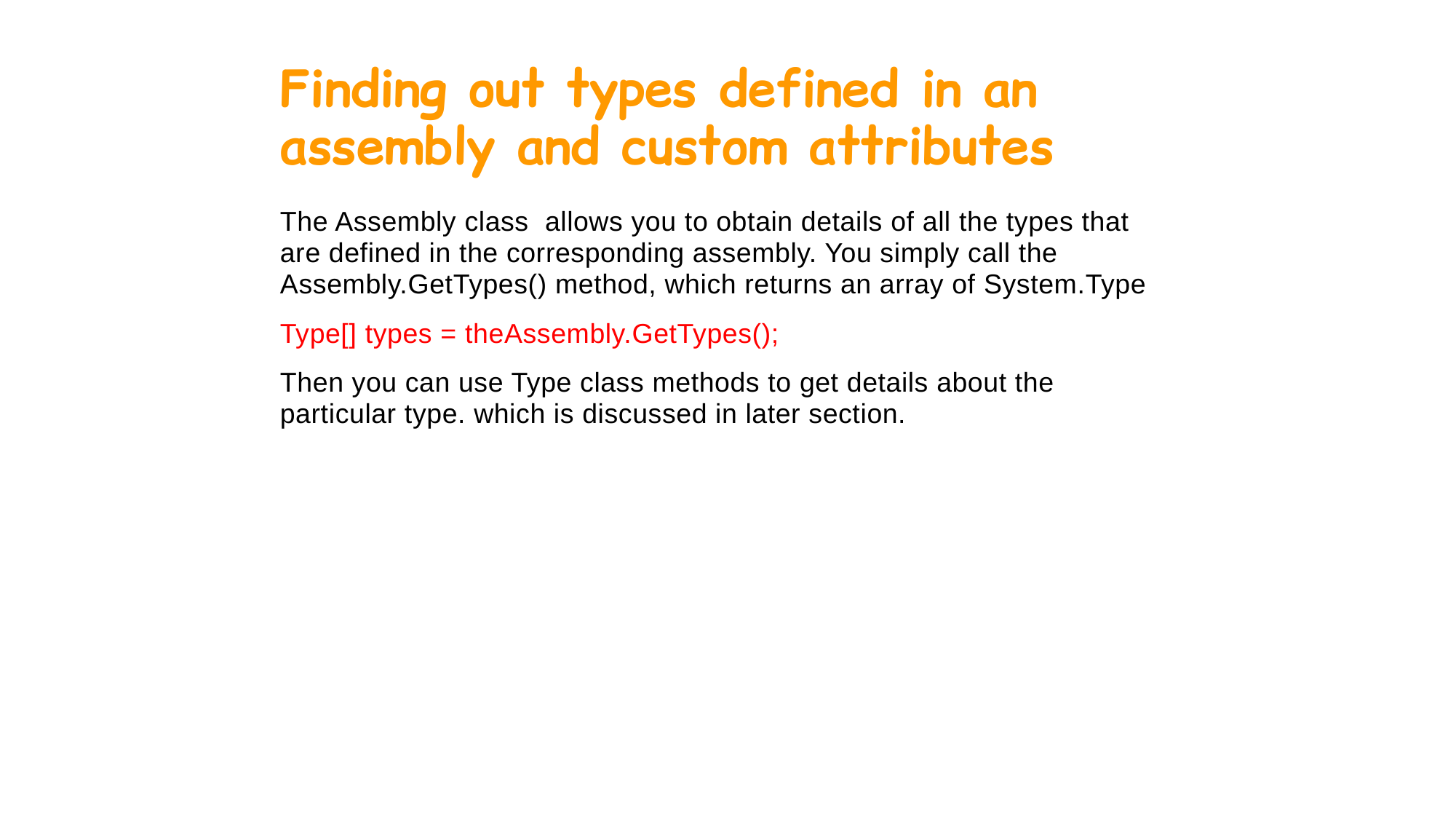

Finding out types defined in an assembly and custom attributes
The Assembly class  allows you to obtain details of all the types that are defined in the corresponding assembly. You simply call the Assembly.GetTypes() method, which returns an array of System.Type
Type[] types = theAssembly.GetTypes();
Then you can use Type class methods to get details about the particular type. which is discussed in later section.